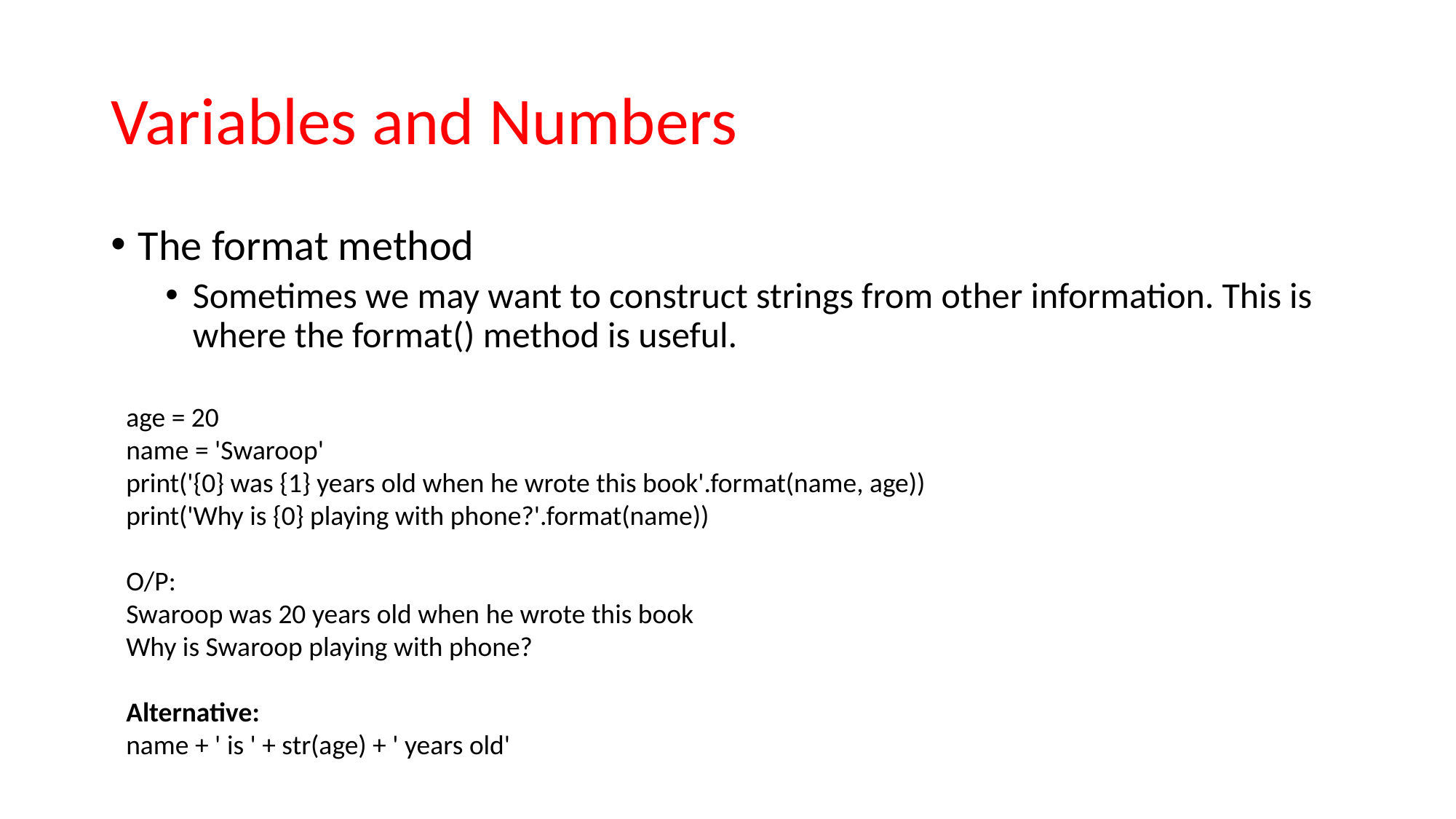

# Variables and Numbers
The format method
Sometimes we may want to construct strings from other information. This is where the format() method is useful.
age = 20
name = 'Swaroop'
print('{0} was {1} years old when he wrote this book'.format(name, age))
print('Why is {0} playing with phone?'.format(name))

O/P:
Swaroop was 20 years old when he wrote this book
Why is Swaroop playing with phone?

Alternative:
name + ' is ' + str(age) + ' years old'